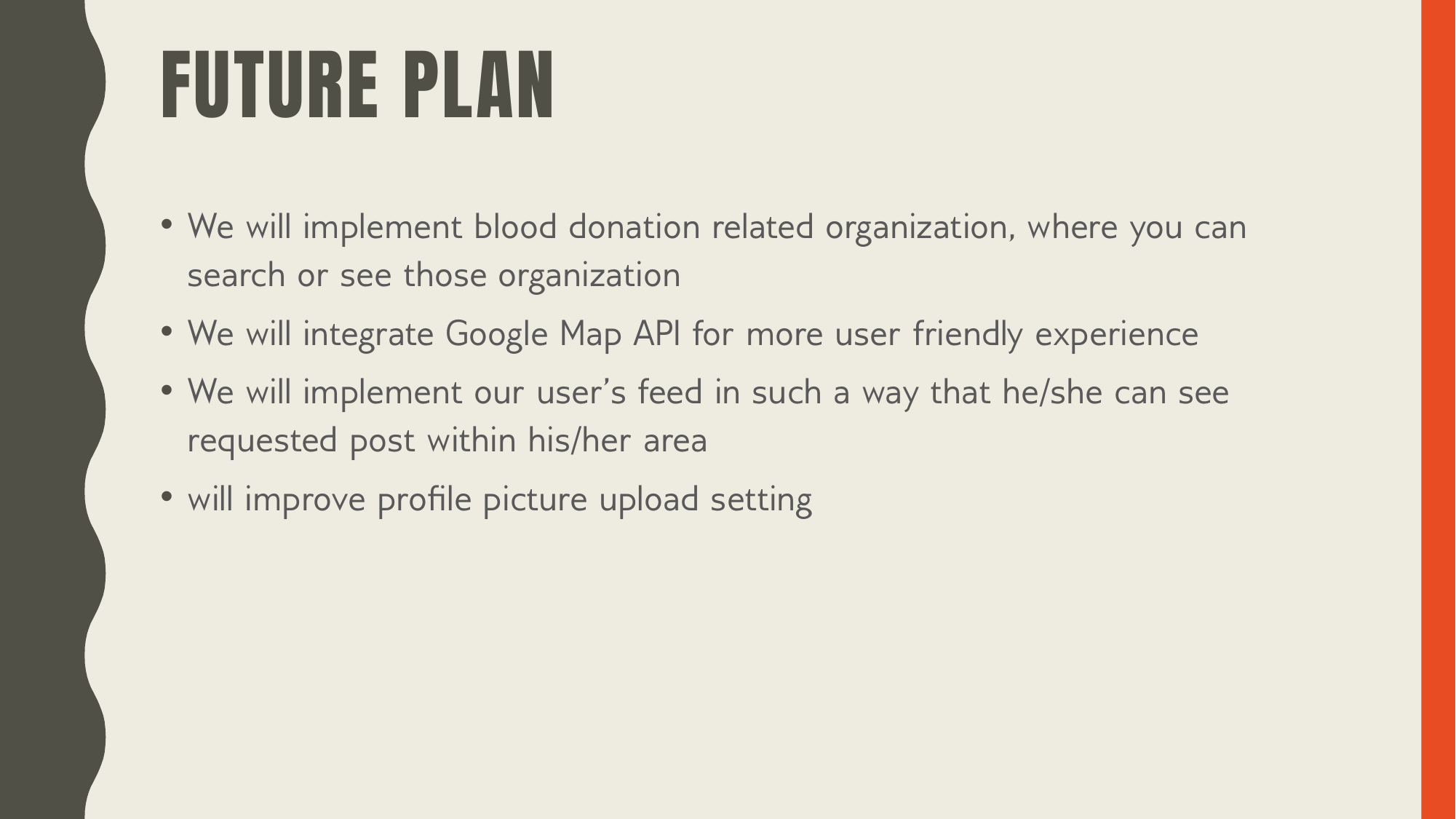

# Future plan
We will implement blood donation related organization, where you can search or see those organization
We will integrate Google Map API for more user friendly experience
We will implement our user’s feed in such a way that he/she can see requested post within his/her area
will improve profile picture upload setting